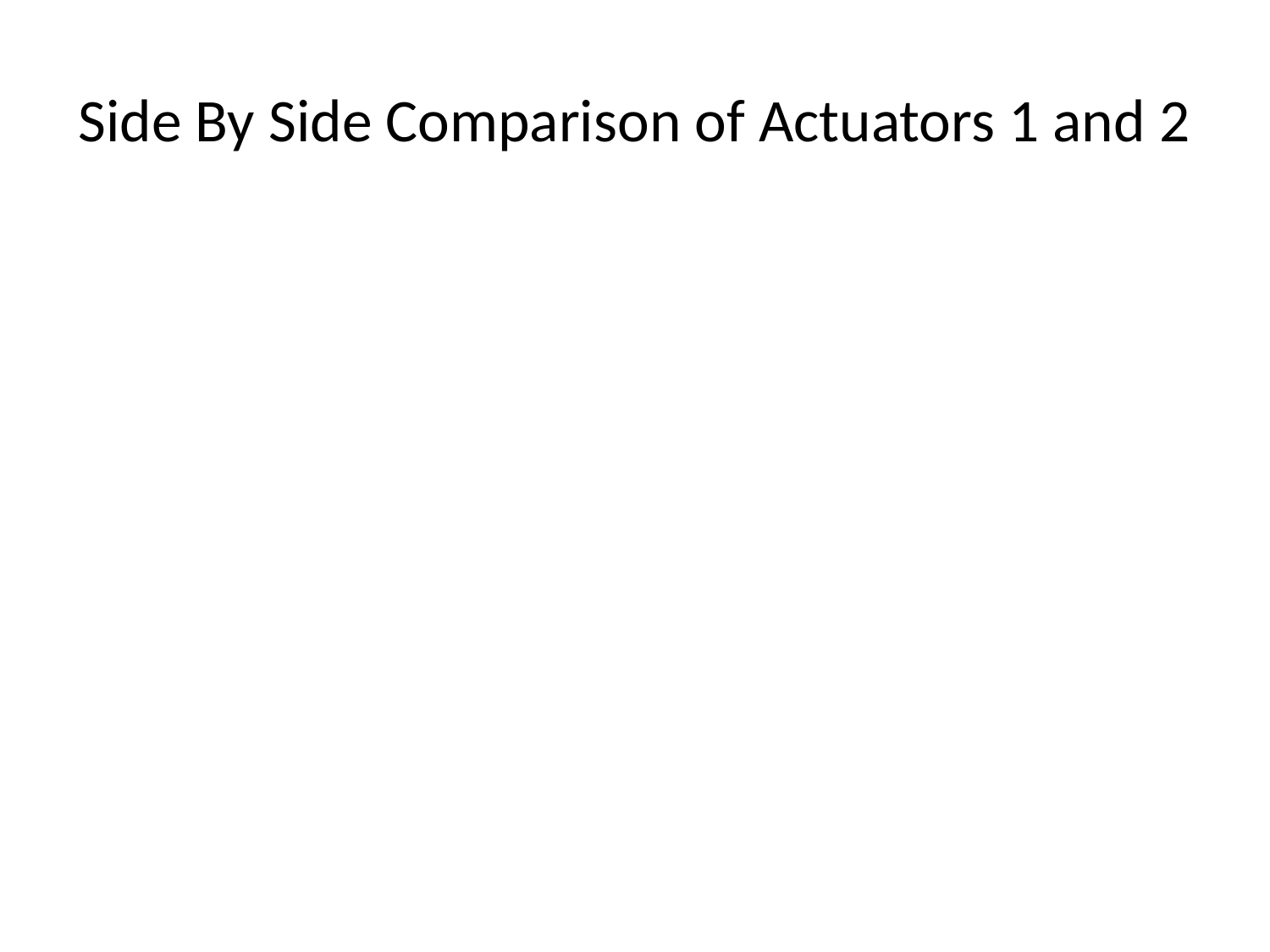

# Side By Side Comparison of Actuators 1 and 2